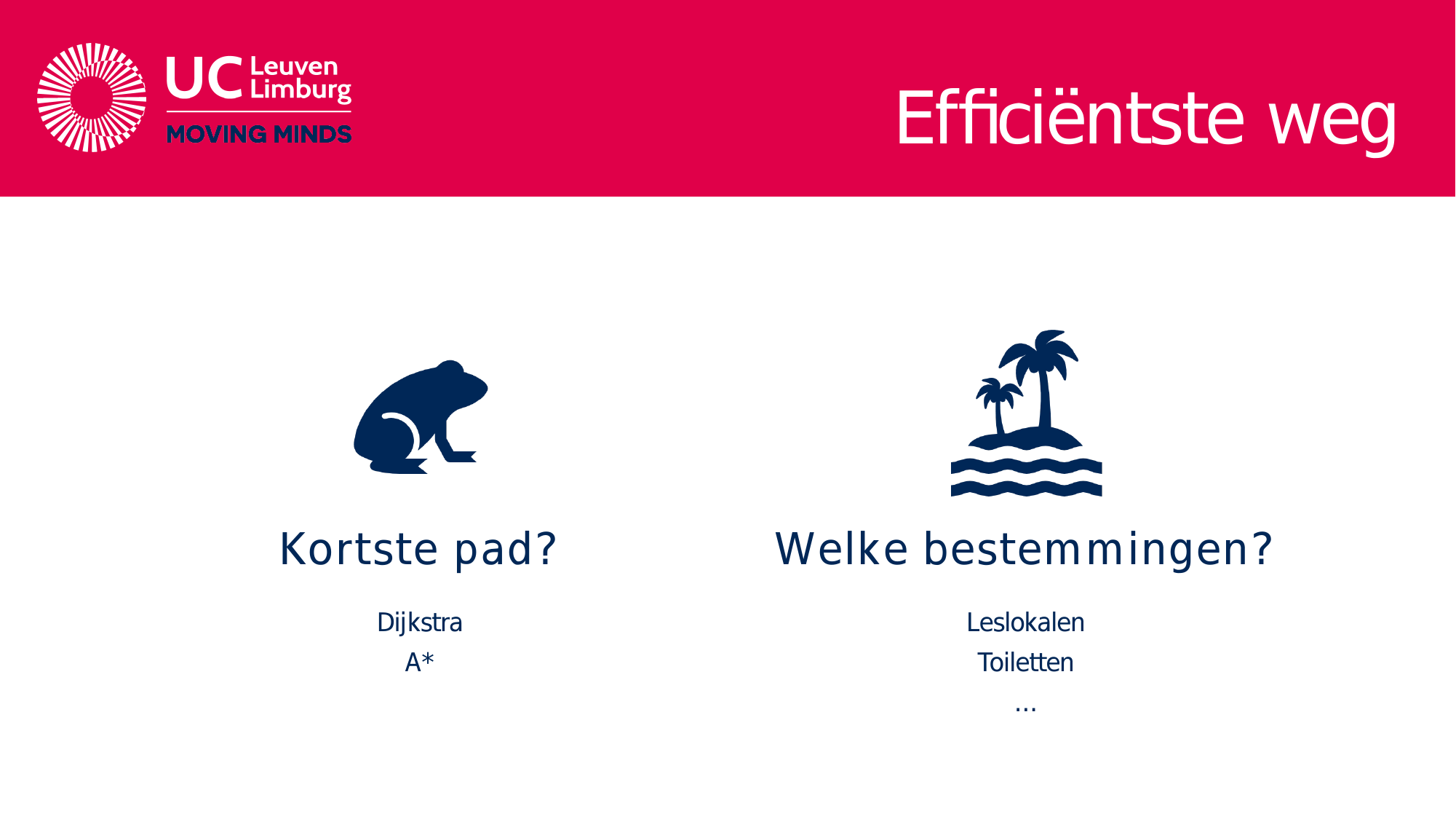

# Efficiëntste weg
Kortste pad?
Dijkstra
A*
Welke bestemmingen?
Leslokalen
Toiletten
...